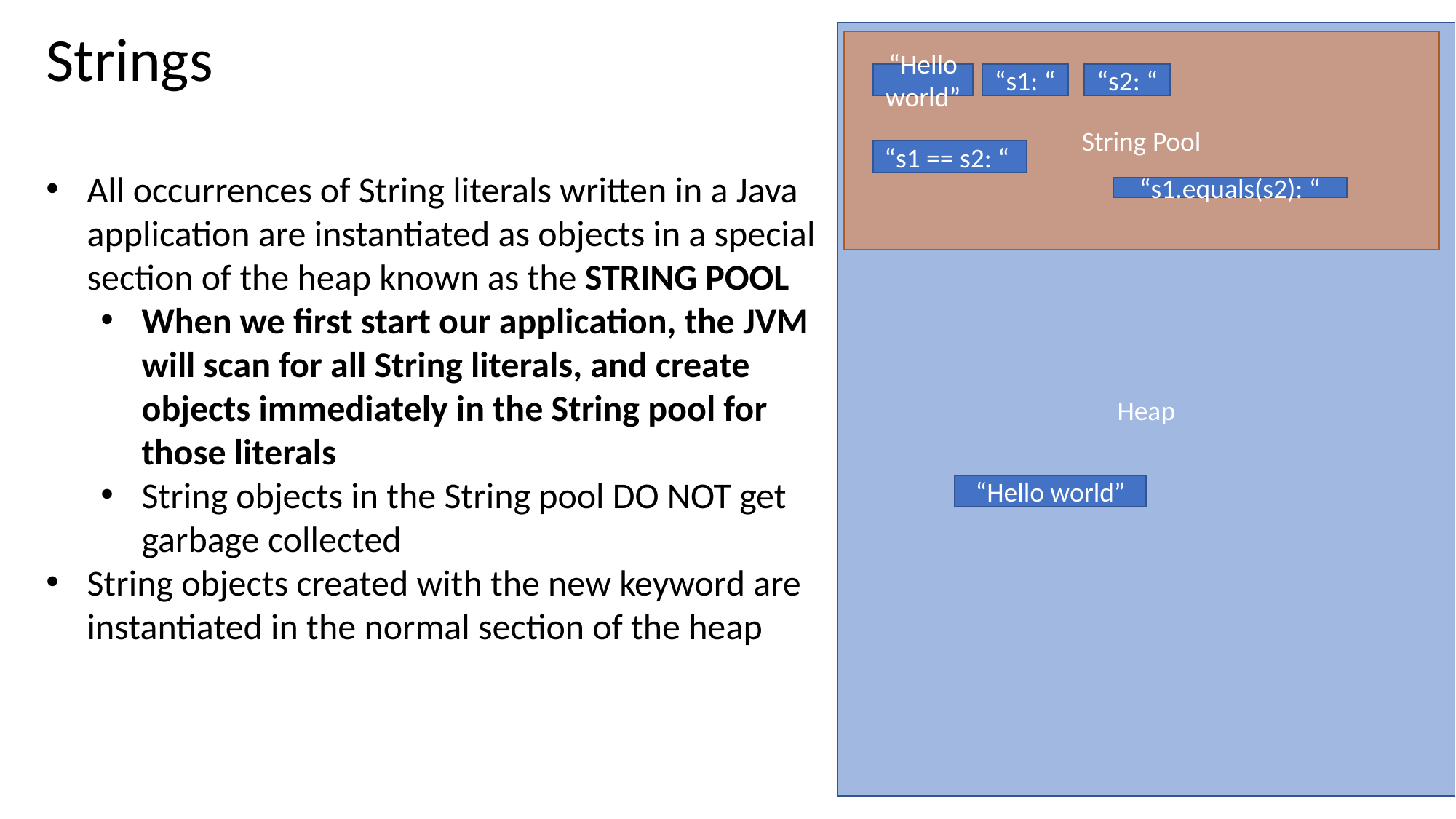

Strings

All occurrences of String literals written in a Java application are instantiated as objects in a special section of the heap known as the STRING POOL
When we first start our application, the JVM will scan for all String literals, and create objects immediately in the String pool for those literals
String objects in the String pool DO NOT get garbage collected
String objects created with the new keyword are instantiated in the normal section of the heap
Heap
String Pool
“Hello world”
“s1: “
“s2: “
“s1 == s2: “
“s1.equals(s2): “
“Hello world”